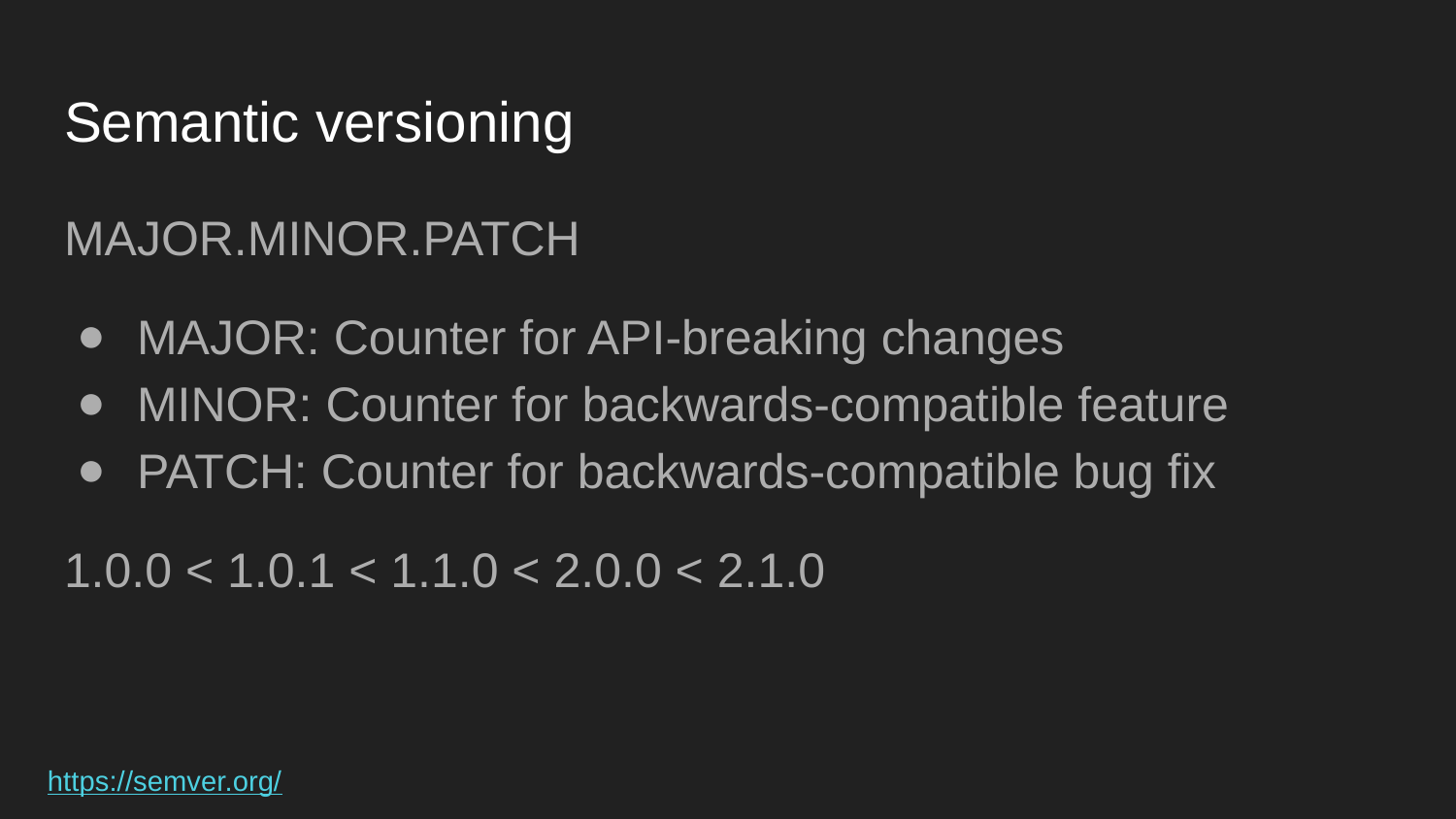

# Semantic versioning
MAJOR.MINOR.PATCH
MAJOR: Counter for API-breaking changes
MINOR: Counter for backwards-compatible feature
PATCH: Counter for backwards-compatible bug fix
1.0.0 < 1.0.1 < 1.1.0 < 2.0.0 < 2.1.0

https://semver.org/